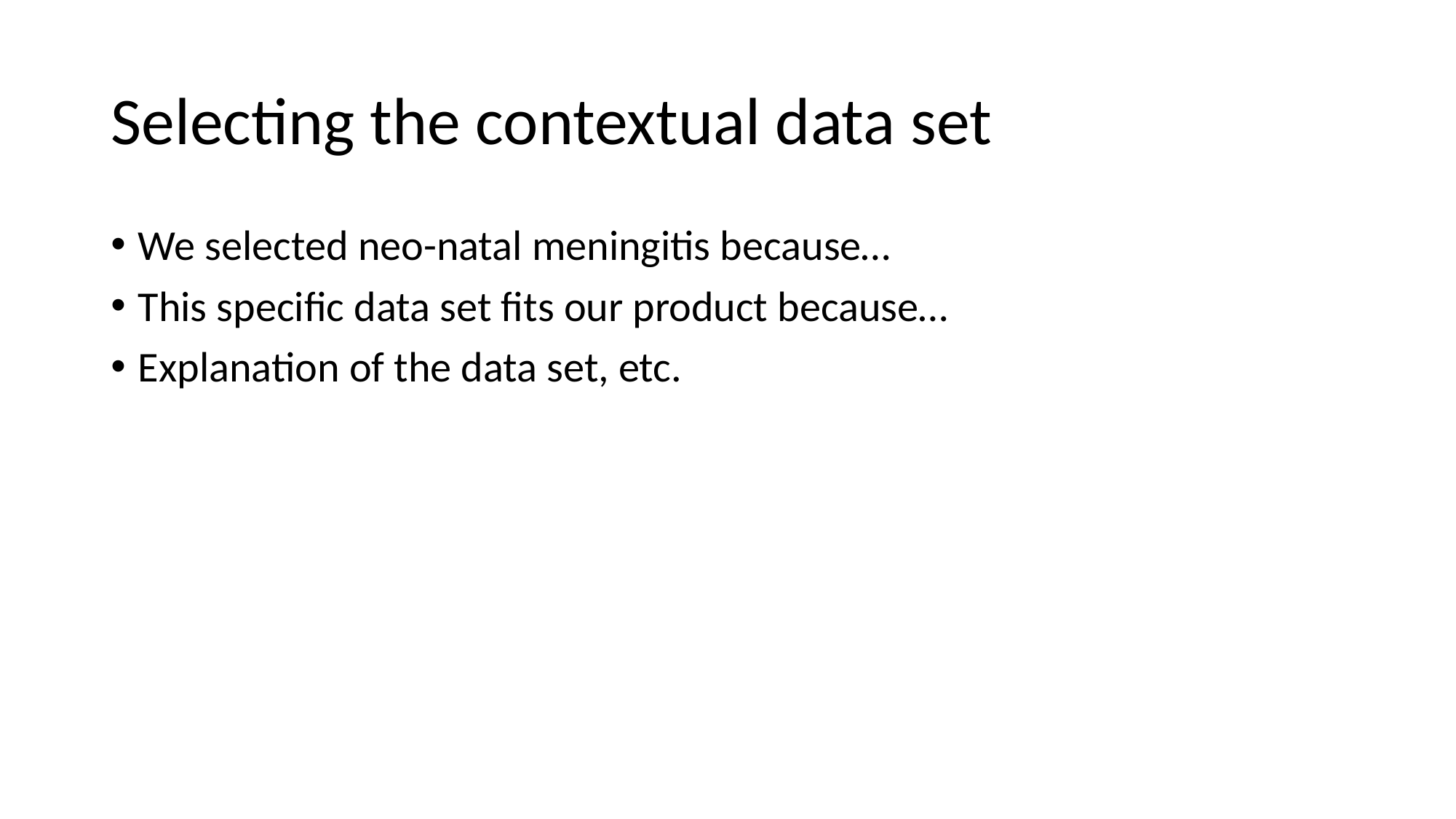

# Selecting the contextual data set
We selected neo-natal meningitis because…
This specific data set fits our product because…
Explanation of the data set, etc.